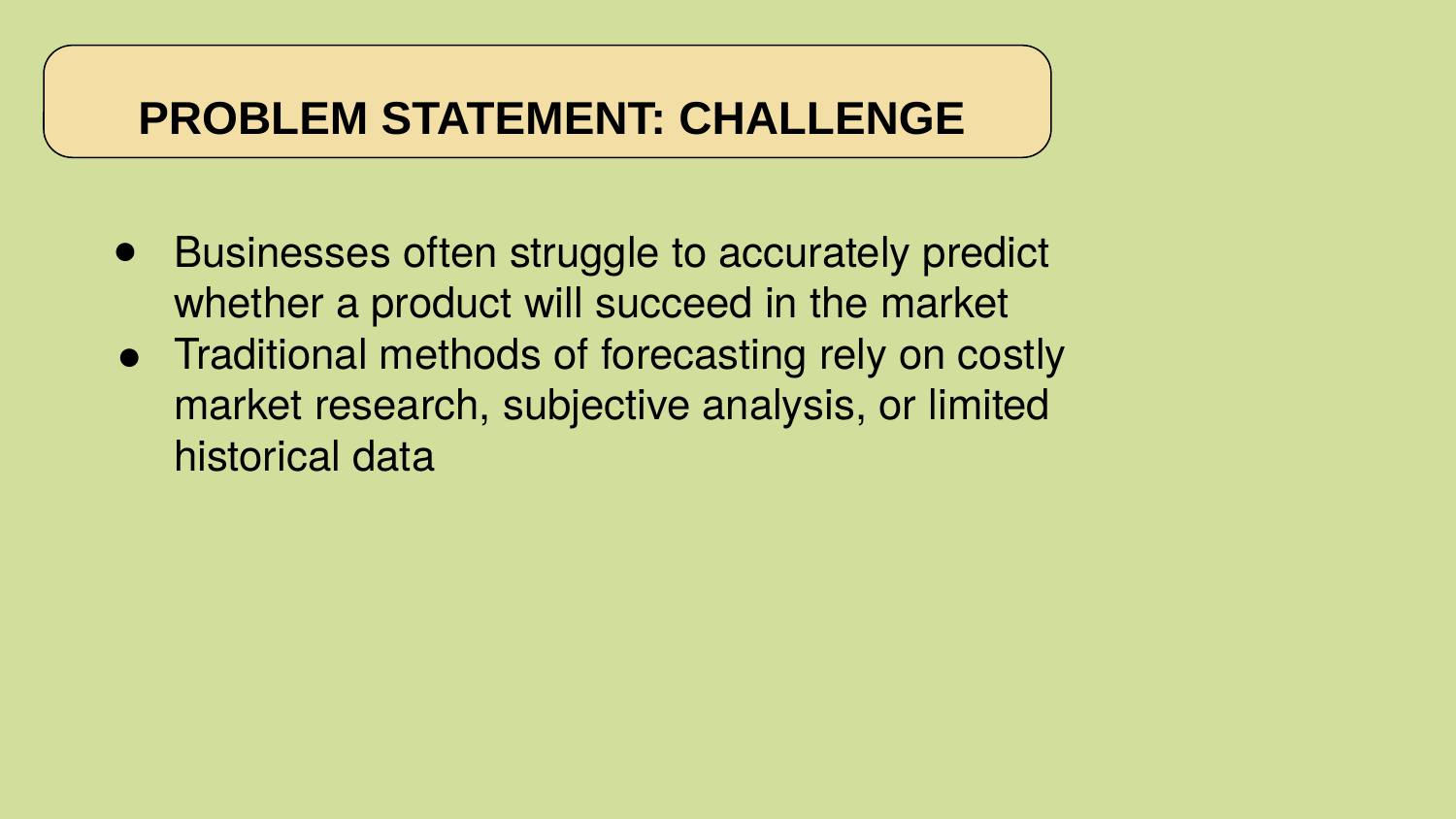

# PROBLEM STATEMENT: CHALLENGE
Businesses often struggle to accurately predict whether a product will succeed in the market
Traditional methods of forecasting rely on costly market research, subjective analysis, or limited historical data